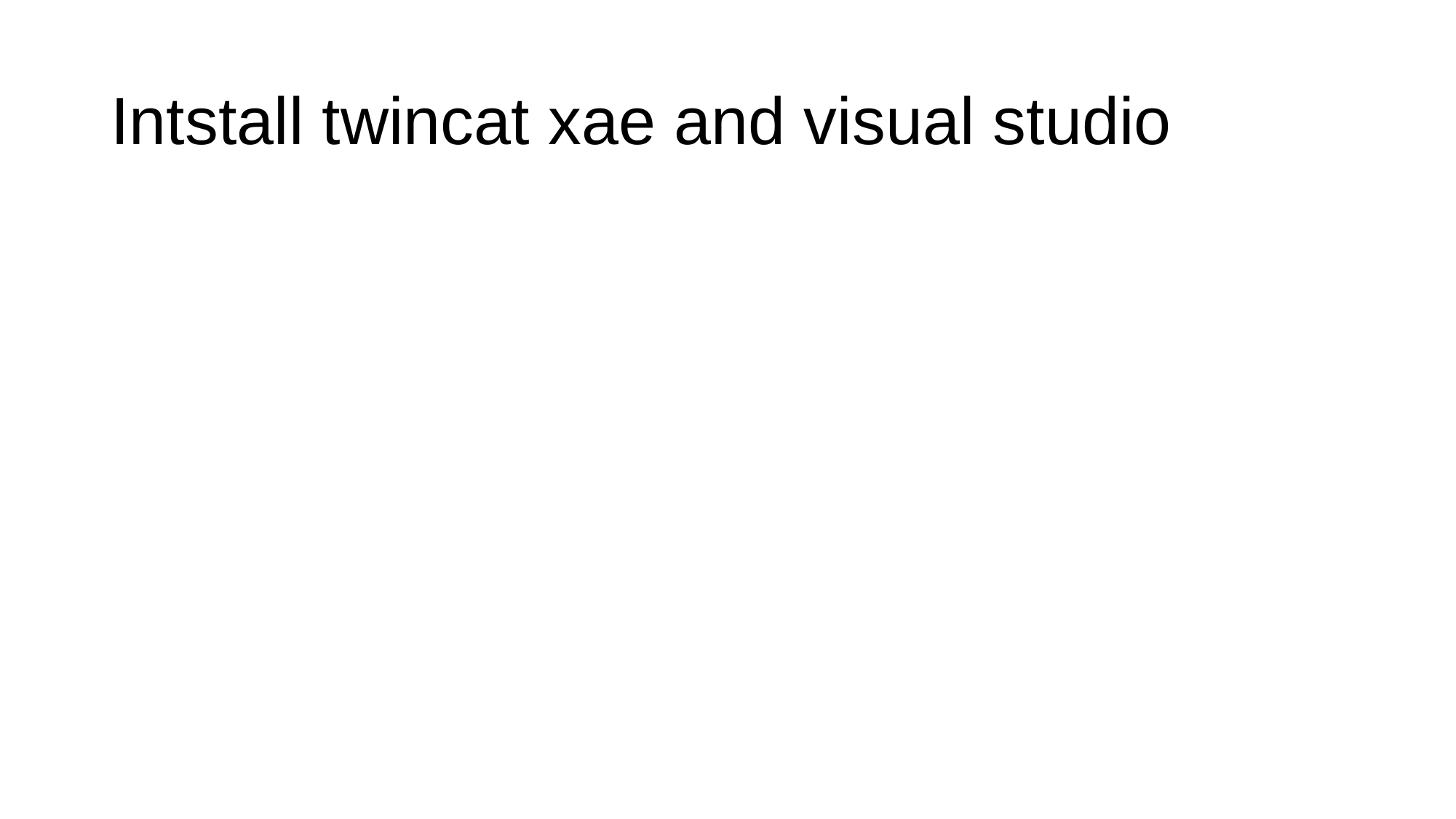

# Intstall twincat xae and visual studio